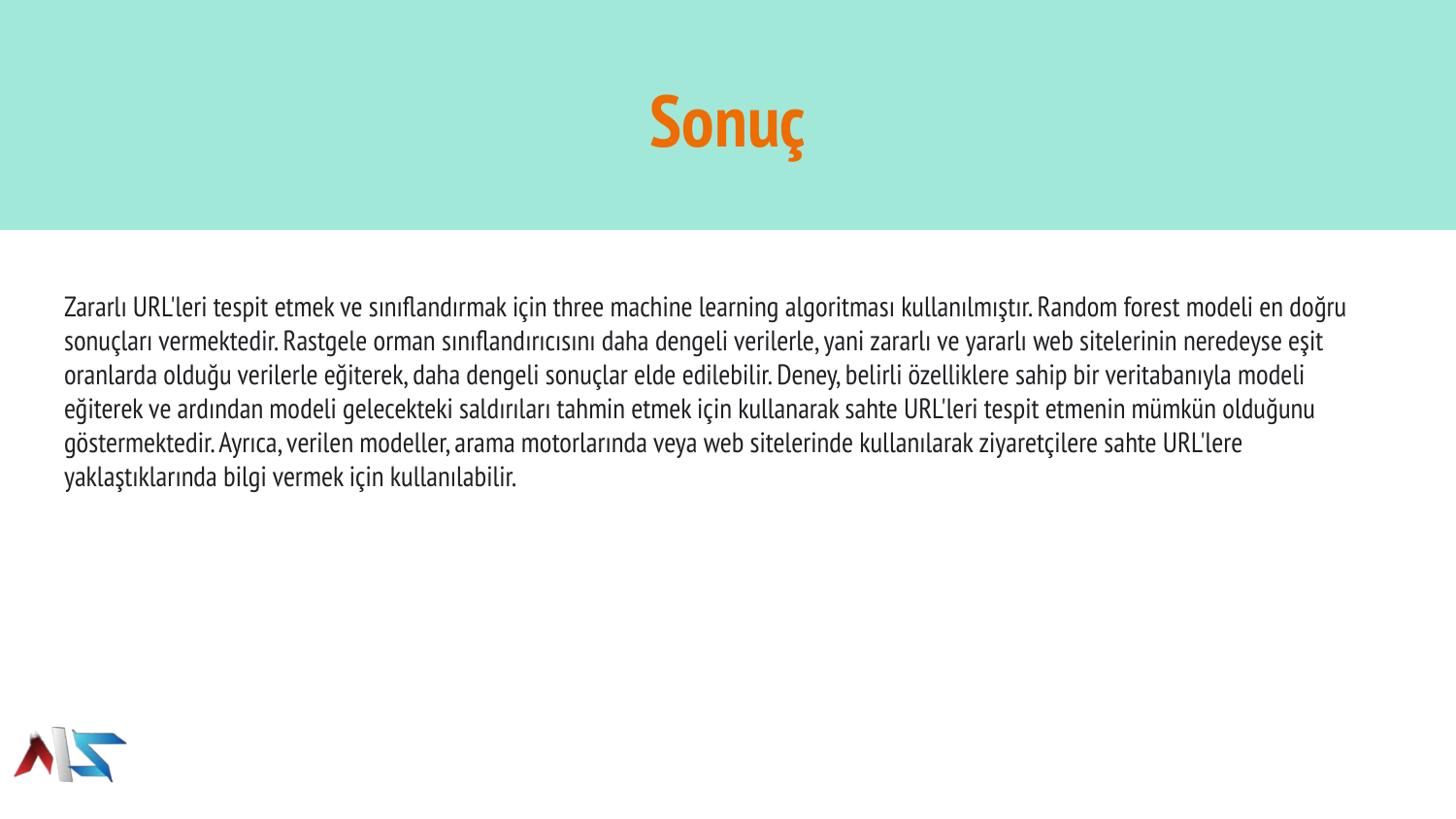

Sonuç
Zararlı URL'leri tespit etmek ve sınıflandırmak için three machine learning algoritması kullanılmıştır. Random forest modeli en doğru sonuçları vermektedir. Rastgele orman sınıflandırıcısını daha dengeli verilerle, yani zararlı ve yararlı web sitelerinin neredeyse eşit oranlarda olduğu verilerle eğiterek, daha dengeli sonuçlar elde edilebilir. Deney, belirli özelliklere sahip bir veritabanıyla modeli eğiterek ve ardından modeli gelecekteki saldırıları tahmin etmek için kullanarak sahte URL'leri tespit etmenin mümkün olduğunu göstermektedir. Ayrıca, verilen modeller, arama motorlarında veya web sitelerinde kullanılarak ziyaretçilere sahte URL'lere yaklaştıklarında bilgi vermek için kullanılabilir.